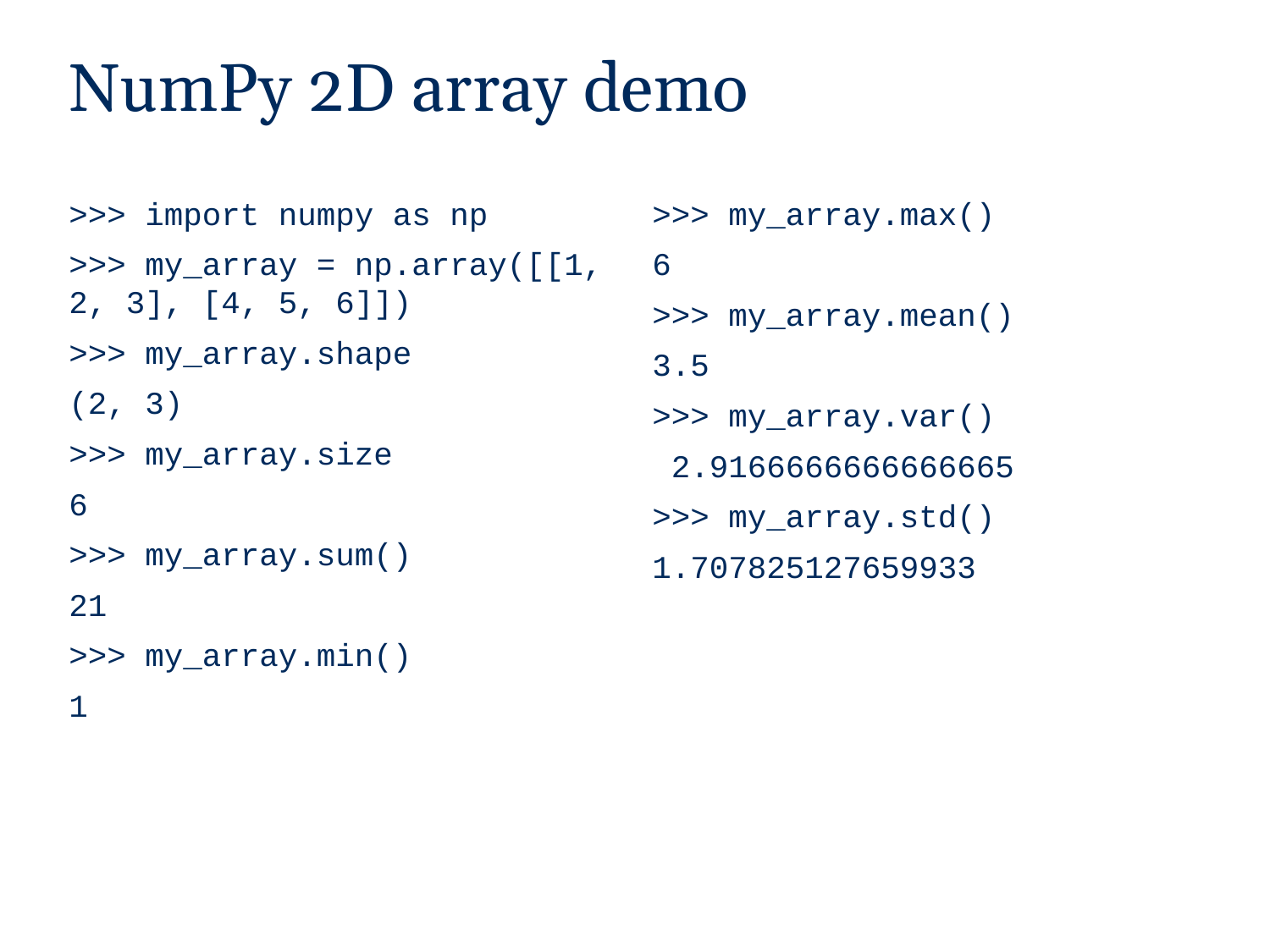

# NumPy 2D array demo
>>> import numpy as np
>>> my_array = np.array([[1, 2, 3], [4, 5, 6]])
>>> my_array.shape
(2, 3)
>>> my_array.size
6
>>> my_array.sum()
21
>>> my_array.min()
1

>>> my_array.max()
6
>>> my_array.mean()
3.5
>>> my_array.var()
 2.9166666666666665
>>> my_array.std()
1.707825127659933

14